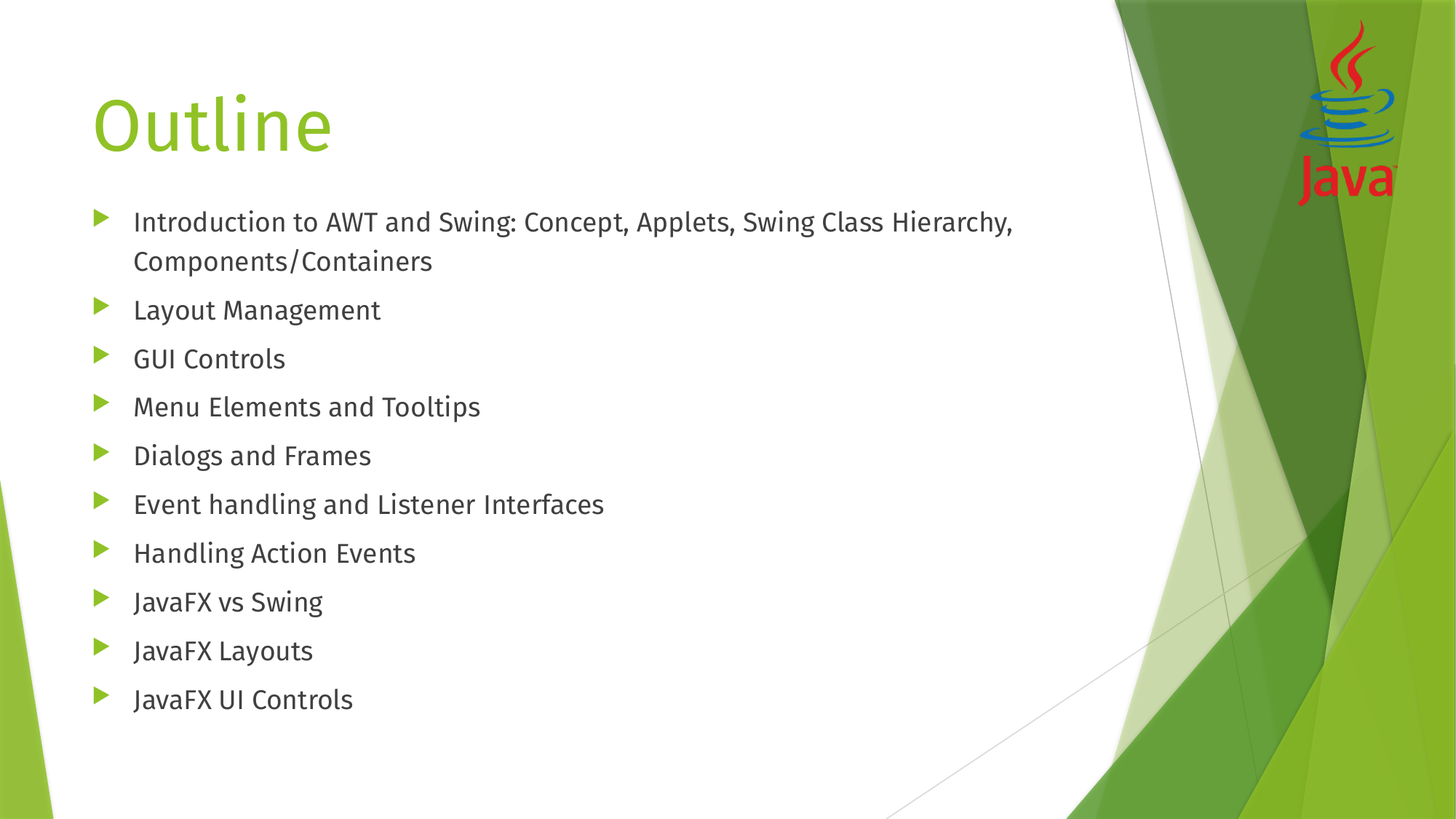

# Outline
Introduction to AWT and Swing: Concept, Applets, Swing Class Hierarchy, Components/Containers
Layout Management
GUI Controls
Menu Elements and Tooltips
Dialogs and Frames
Event handling and Listener Interfaces
Handling Action Events
JavaFX vs Swing
JavaFX Layouts
JavaFX UI Controls